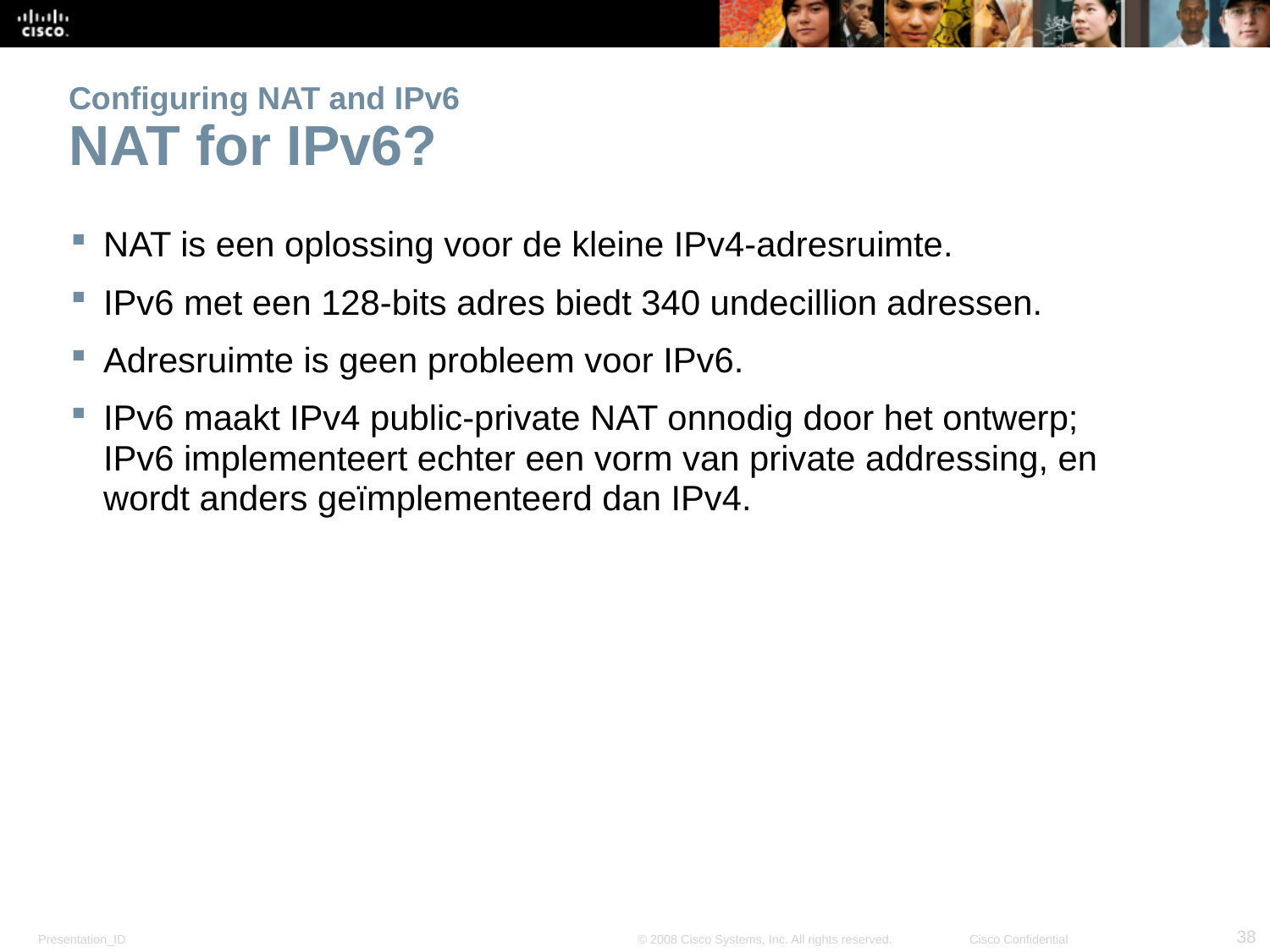

# Configuring NAT and IPv6 NAT for IPv6?
NAT is een oplossing voor de kleine IPv4-adresruimte.
IPv6 met een 128-bits adres biedt 340 undecillion adressen.
Adresruimte is geen probleem voor IPv6.
IPv6 maakt IPv4 public-private NAT onnodig door het ontwerp; IPv6 implementeert echter een vorm van private addressing, en wordt anders geïmplementeerd dan IPv4.